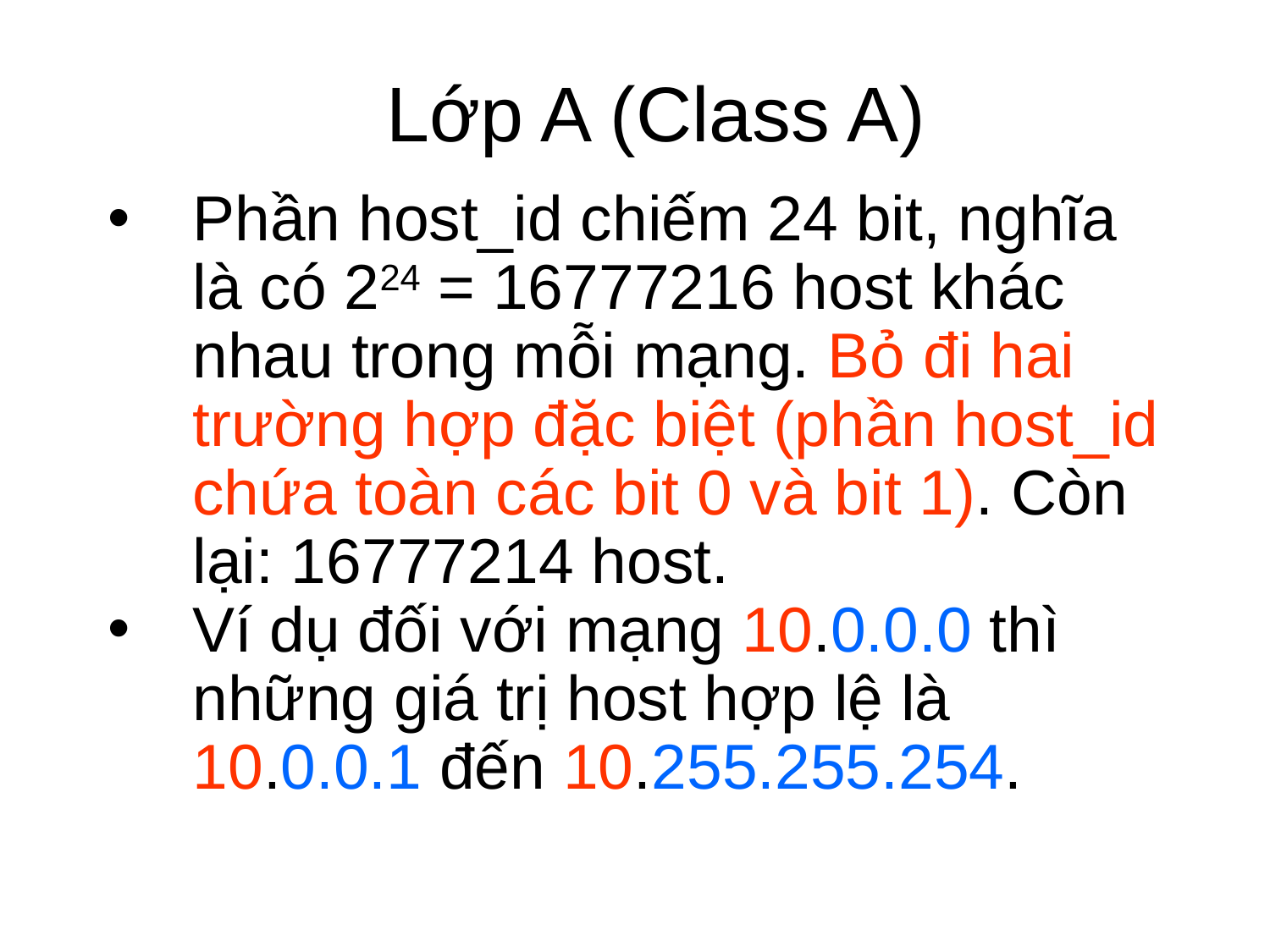

# Lớp A (Class A)
Phần host_id chiếm 24 bit, nghĩa là có 224 = 16777216 host khác nhau trong mỗi mạng. Bỏ đi hai trường hợp đặc biệt (phần host_id chứa toàn các bit 0 và bit 1). Còn lại: 16777214 host.
Ví dụ đối với mạng 10.0.0.0 thì những giá trị host hợp lệ là 10.0.0.1 đến 10.255.255.254.
34